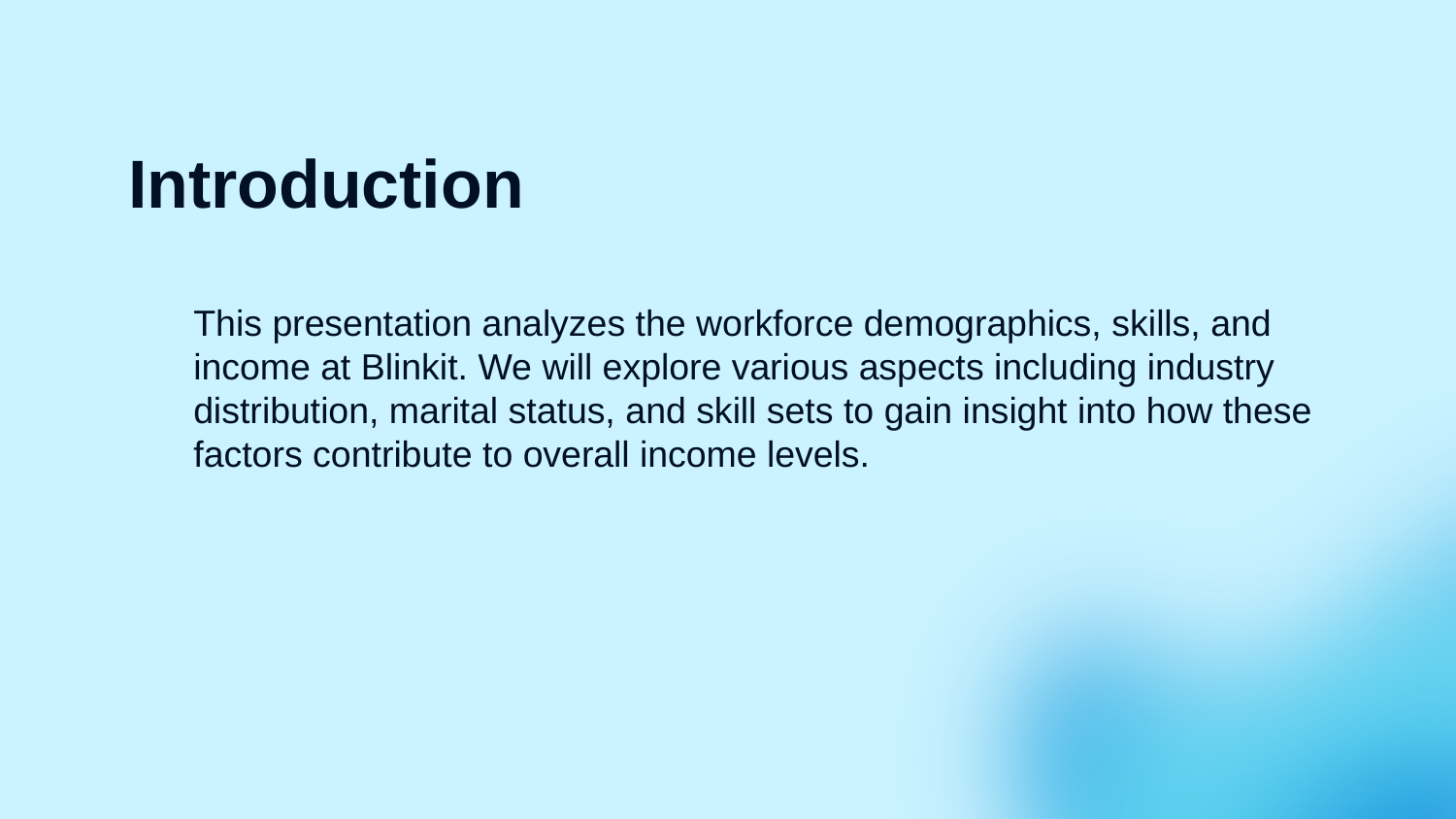

# Introduction
This presentation analyzes the workforce demographics, skills, and income at Blinkit. We will explore various aspects including industry distribution, marital status, and skill sets to gain insight into how these factors contribute to overall income levels.